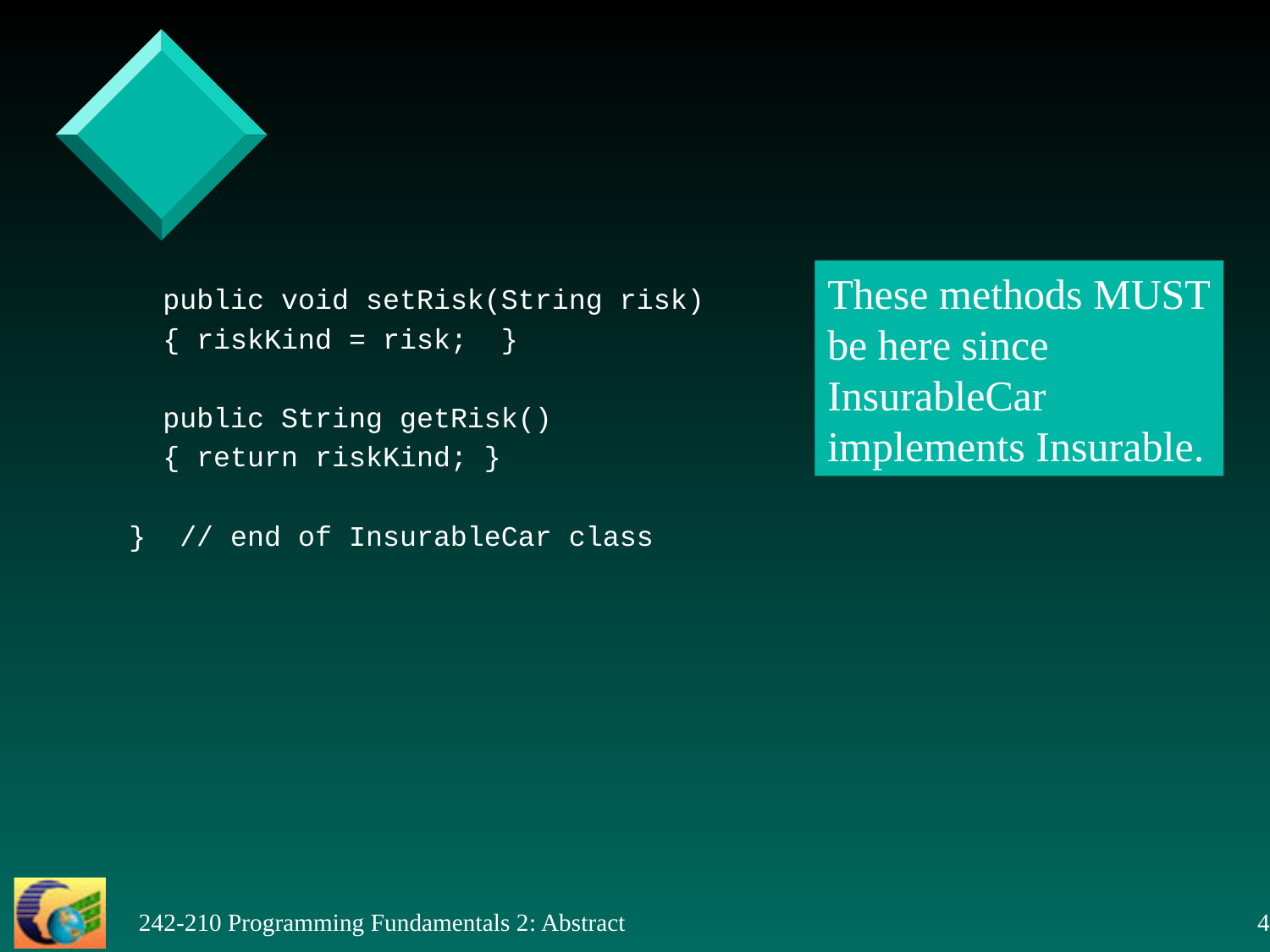

These methods MUST
be here since
InsurableCar
implements Insurable.
  public void setRisk(String risk)
  { riskKind = risk;  }

  public String getRisk()
  { return riskKind; }

}  // end of InsurableCar class